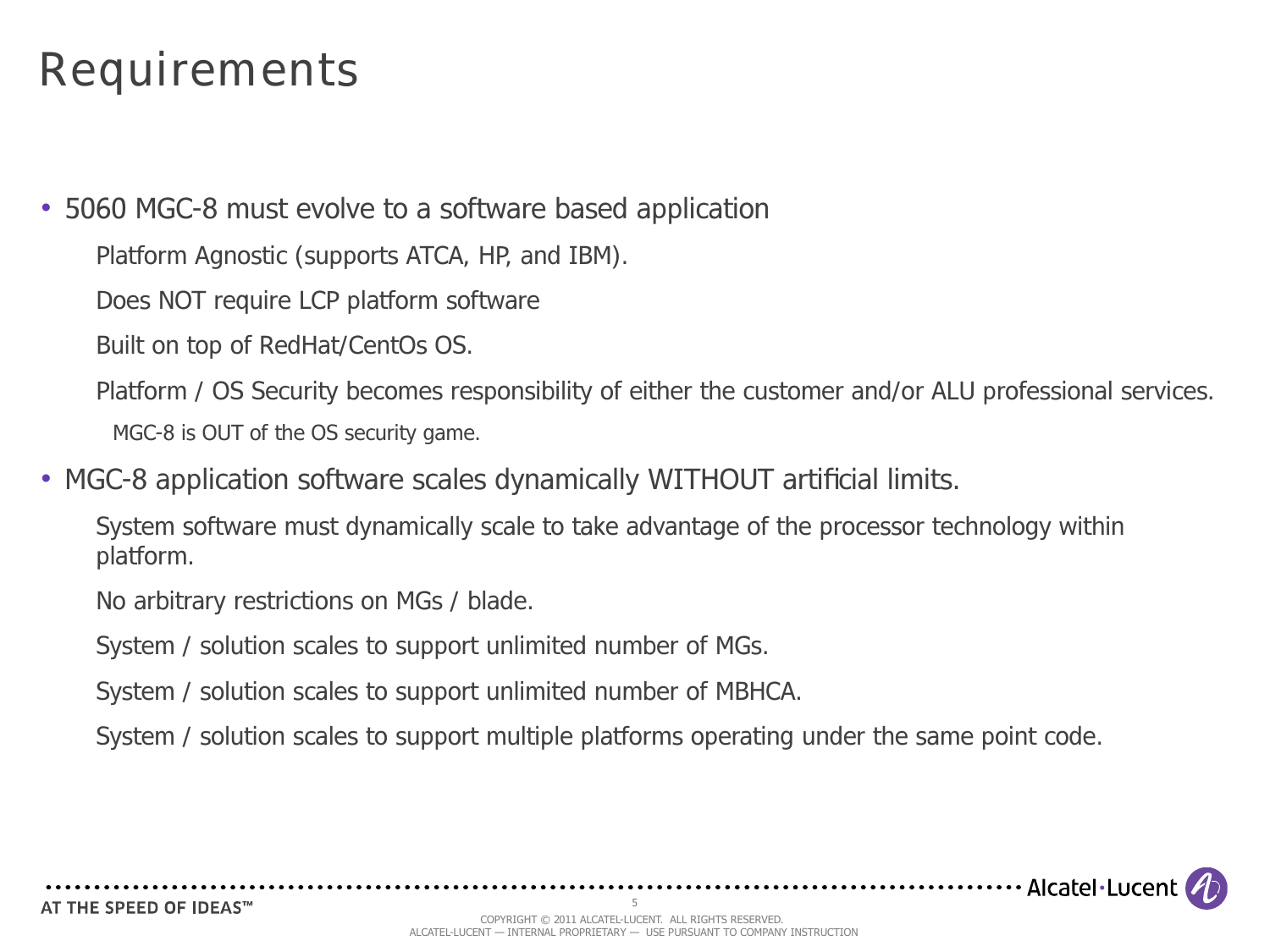

# Requirements
5060 MGC-8 must evolve to a software based application
Platform Agnostic (supports ATCA, HP, and IBM).
Does NOT require LCP platform software
Built on top of RedHat/CentOs OS.
Platform / OS Security becomes responsibility of either the customer and/or ALU professional services.
MGC-8 is OUT of the OS security game.
MGC-8 application software scales dynamically WITHOUT artificial limits.
System software must dynamically scale to take advantage of the processor technology within platform.
No arbitrary restrictions on MGs / blade.
System / solution scales to support unlimited number of MGs.
System / solution scales to support unlimited number of MBHCA.
System / solution scales to support multiple platforms operating under the same point code.